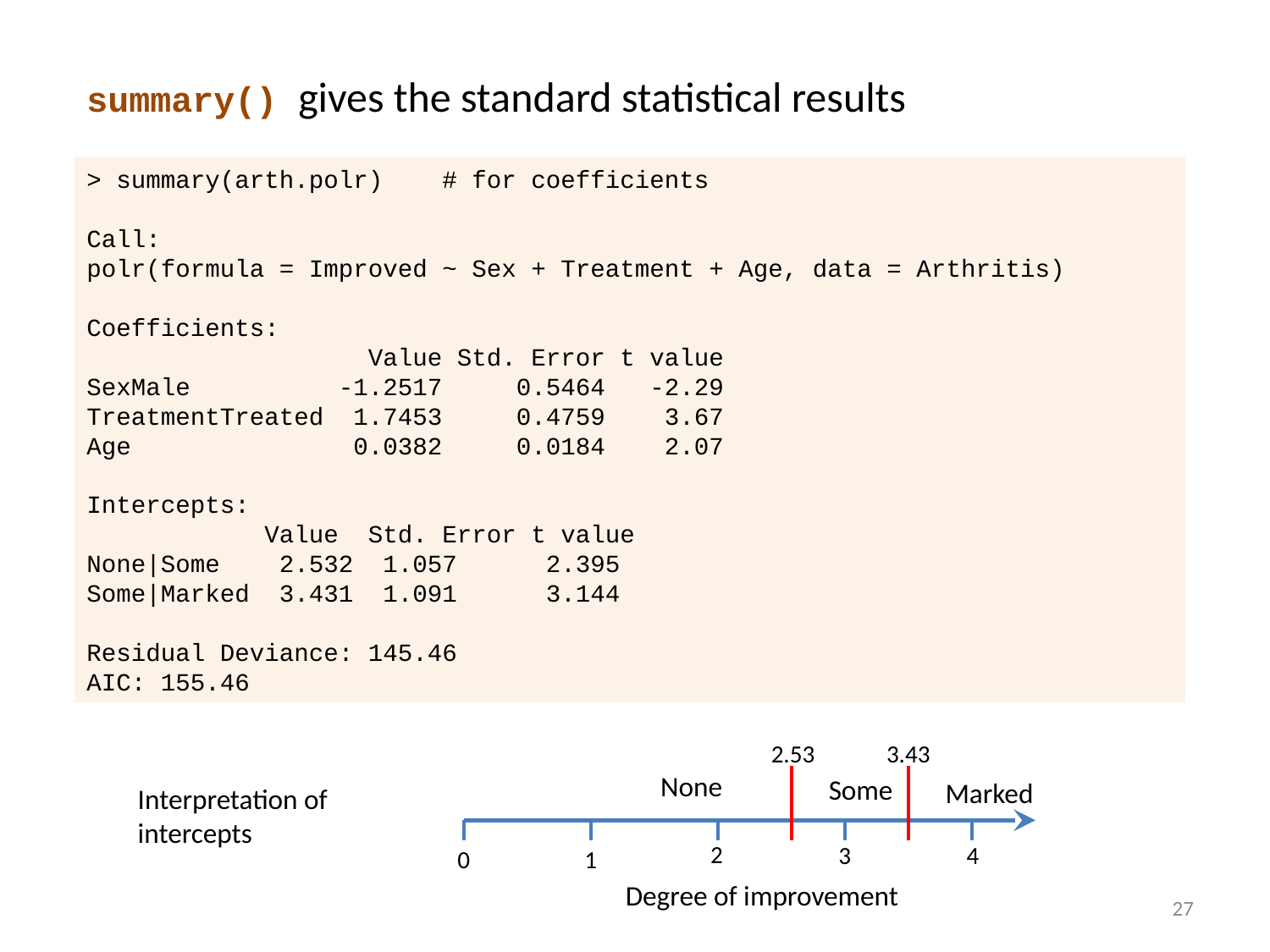

summary() gives the standard statistical results
> summary(arth.polr)    # for coefficients

Call:
polr(formula = Improved ~ Sex + Treatment + Age, data = Arthritis)

Coefficients:
                   Value Std. Error t value
SexMale          -1.2517     0.5464   -2.29
TreatmentTreated  1.7453     0.4759    3.67
Age               0.0382     0.0184    2.07

Intercepts:
            Value  Std. Error t value
None|Some    2.532  1.057      2.395
Some|Marked  3.431  1.091      3.144

Residual Deviance: 145.46
AIC: 155.46
2.53
3.43
None
Some
Marked
2
4
3
1
0
Interpretation of intercepts
Degree of improvement
27